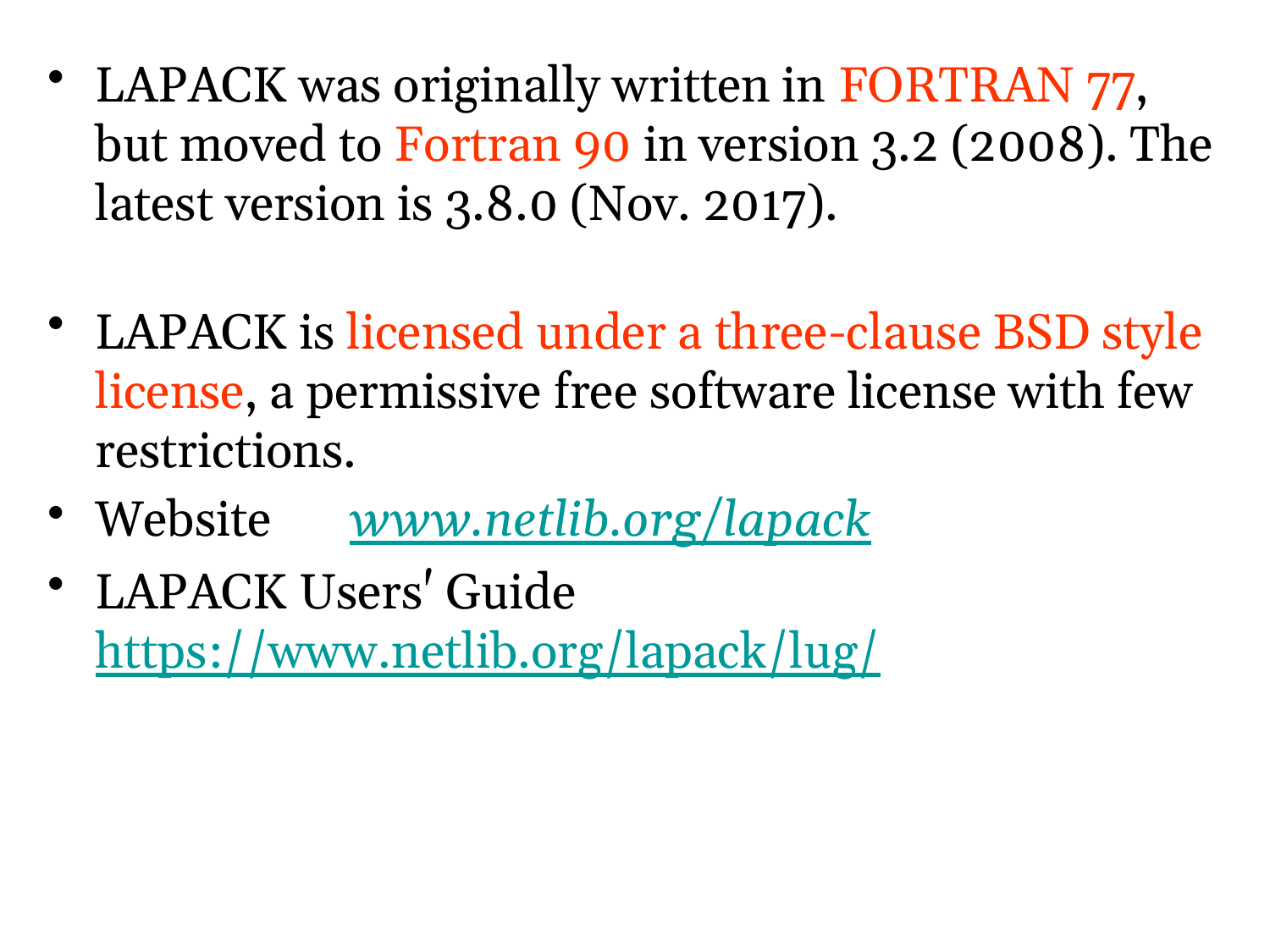

LAPACK was originally written in FORTRAN 77, but moved to Fortran 90 in version 3.2 (2008). The latest version is 3.8.0 (Nov. 2017).

LAPACK is licensed under a three-clause BSD style license, a permissive free software license with few restrictions.
Website	www.netlib.org/lapack
LAPACK Users' Guide https://www.netlib.org/lapack/lug/